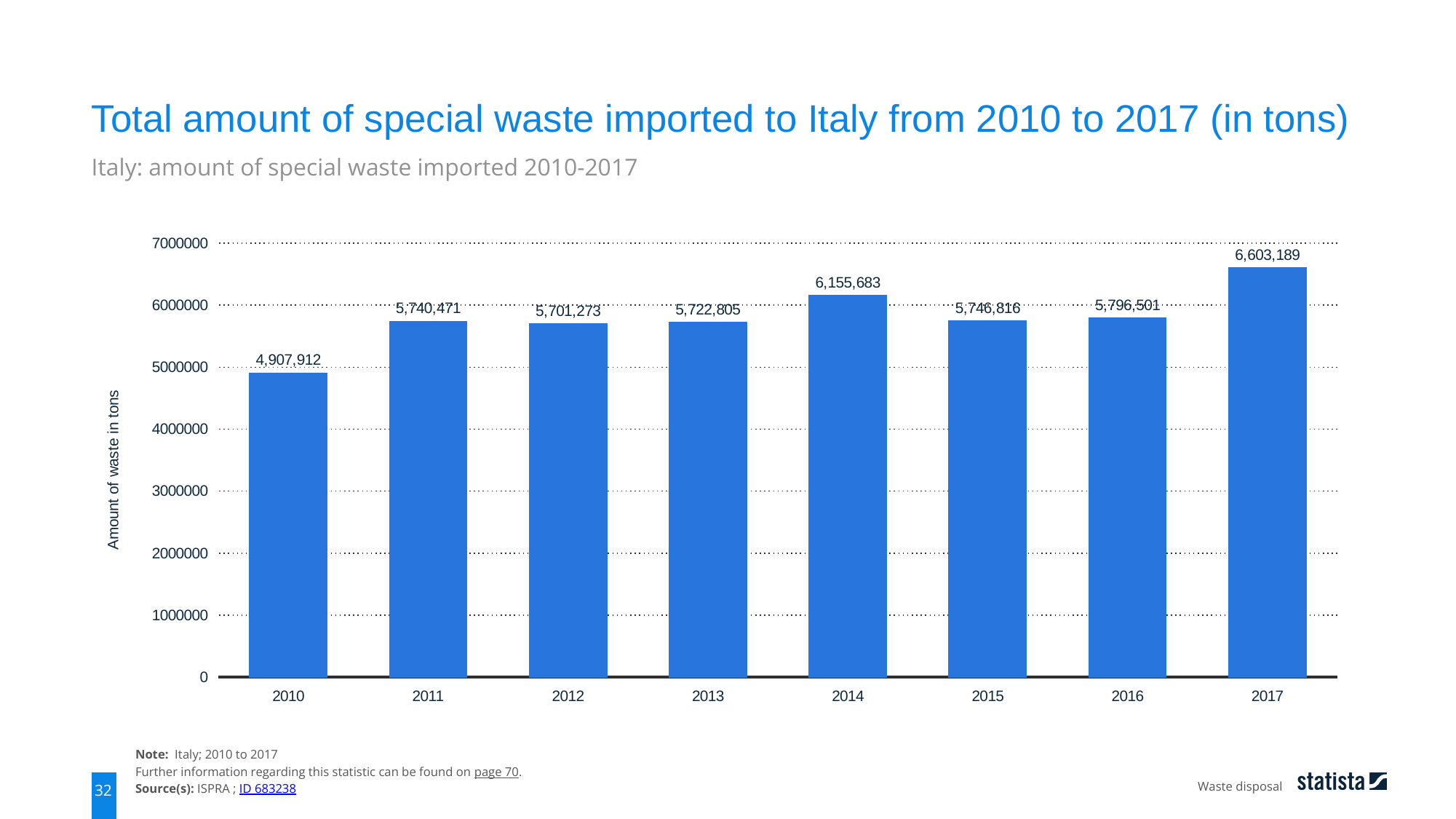

Total amount of special waste imported to Italy from 2010 to 2017 (in tons)
Italy: amount of special waste imported 2010-2017

### Chart

| Category | data |
|---|---|
| 2010 | 4907912.0 |
| 2011 | 5740471.0 |
| 2012 | 5701273.0 |
| 2013 | 5722805.0 |
| 2014 | 6155683.0 |
| 2015 | 5746816.0 |
| 2016 | 5796501.0 |
| 2017 | 6603189.0 |
Note:  Italy; 2010 to 2017
Further information regarding this statistic can be found on page 70.
Source(s): ISPRA ; ID 683238
Waste disposal

32